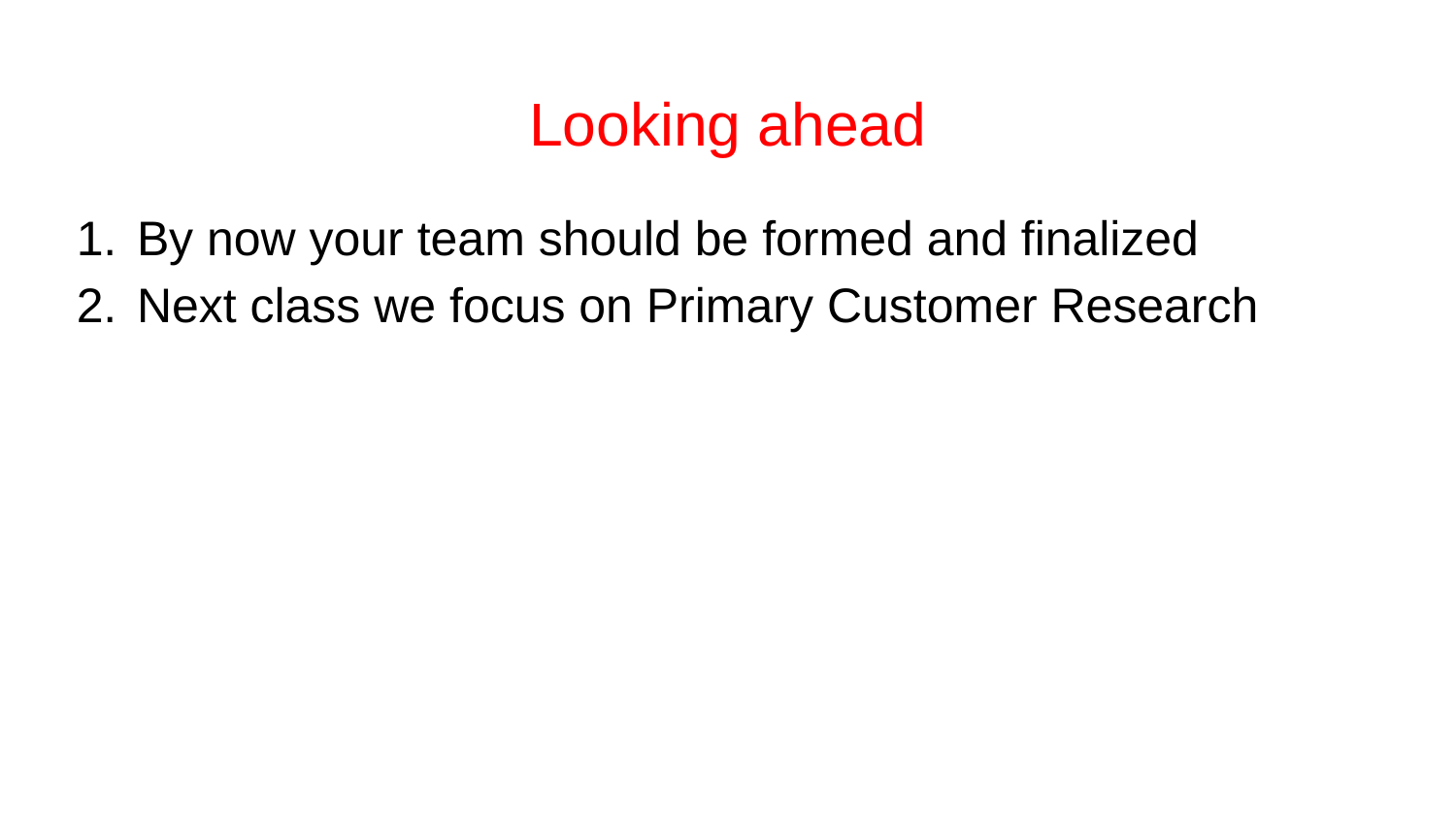

# Looking ahead
By now your team should be formed and finalized
Next class we focus on Primary Customer Research